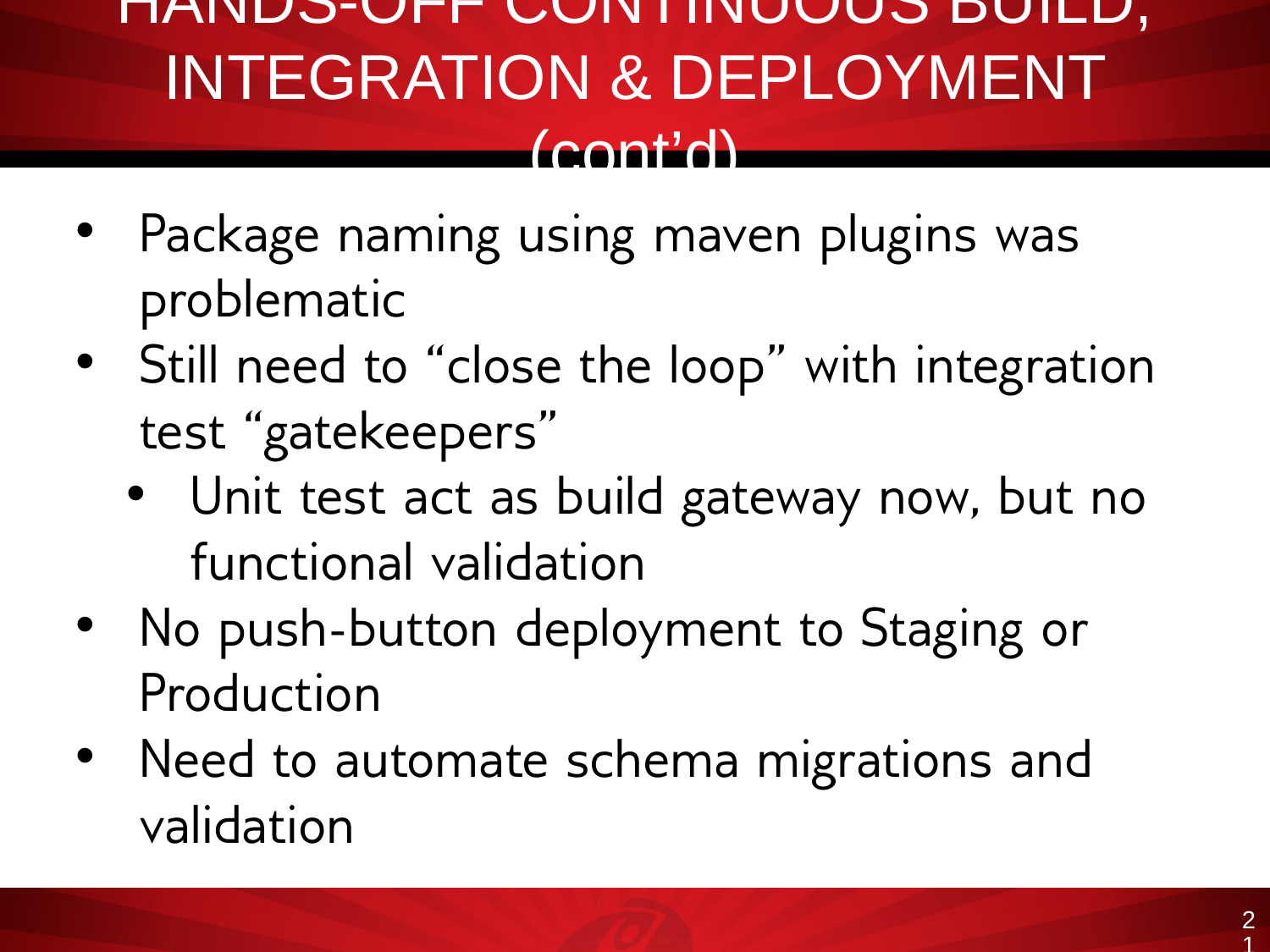

# HANDS-OFF CONTINUOUS BUILD, INTEGRATION & DEPLOYMENT (cont’d)
Package naming using maven plugins was problematic
Still need to “close the loop” with integration test “gatekeepers”
Unit test act as build gateway now, but no functional validation
No push-button deployment to Staging or Production
Need to automate schema migrations and validation
21